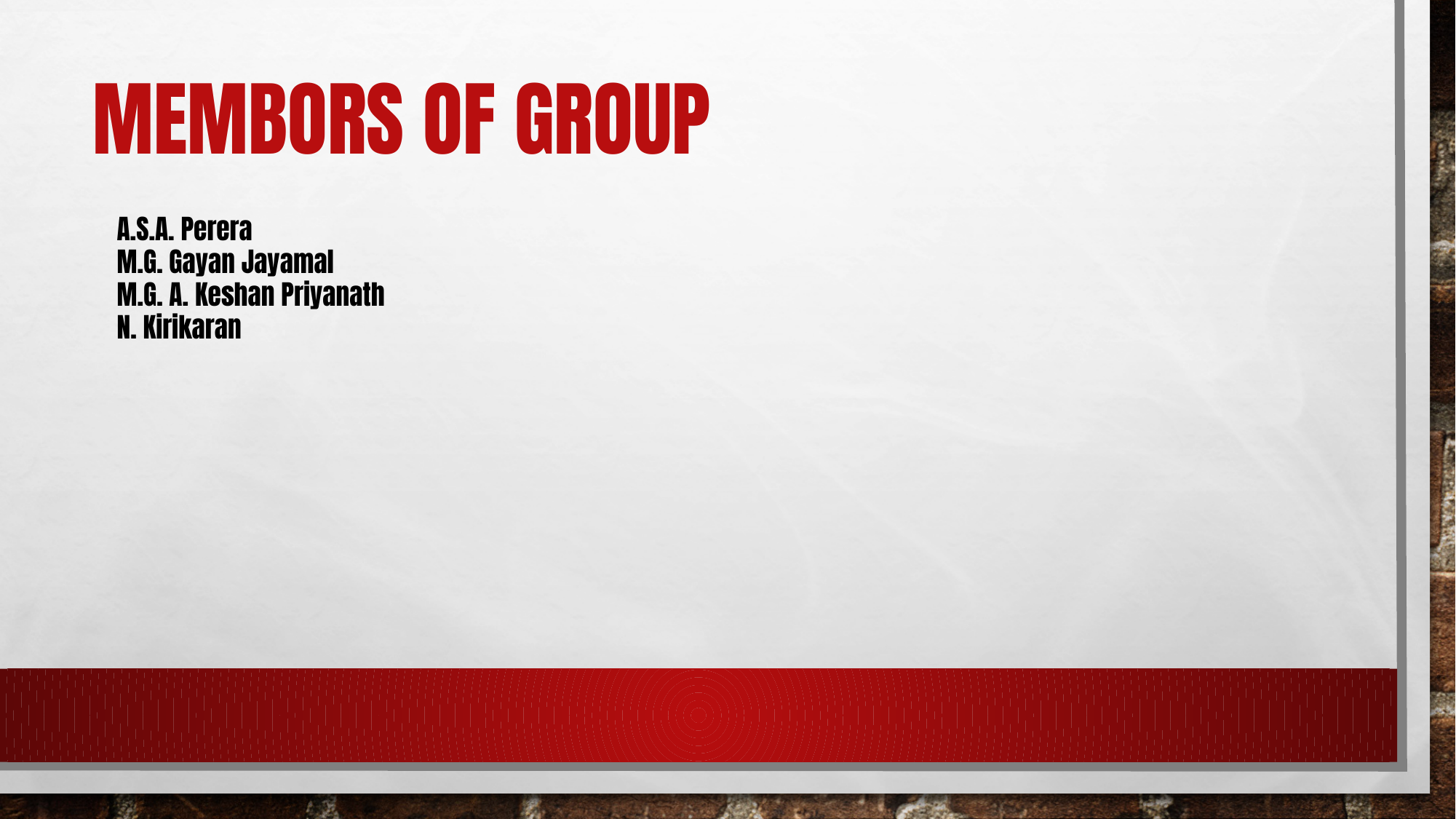

# Membors of Group
A.S.A. Perera
M.G. Gayan Jayamal
M.G. A. Keshan Priyanath
N. Kirikaran